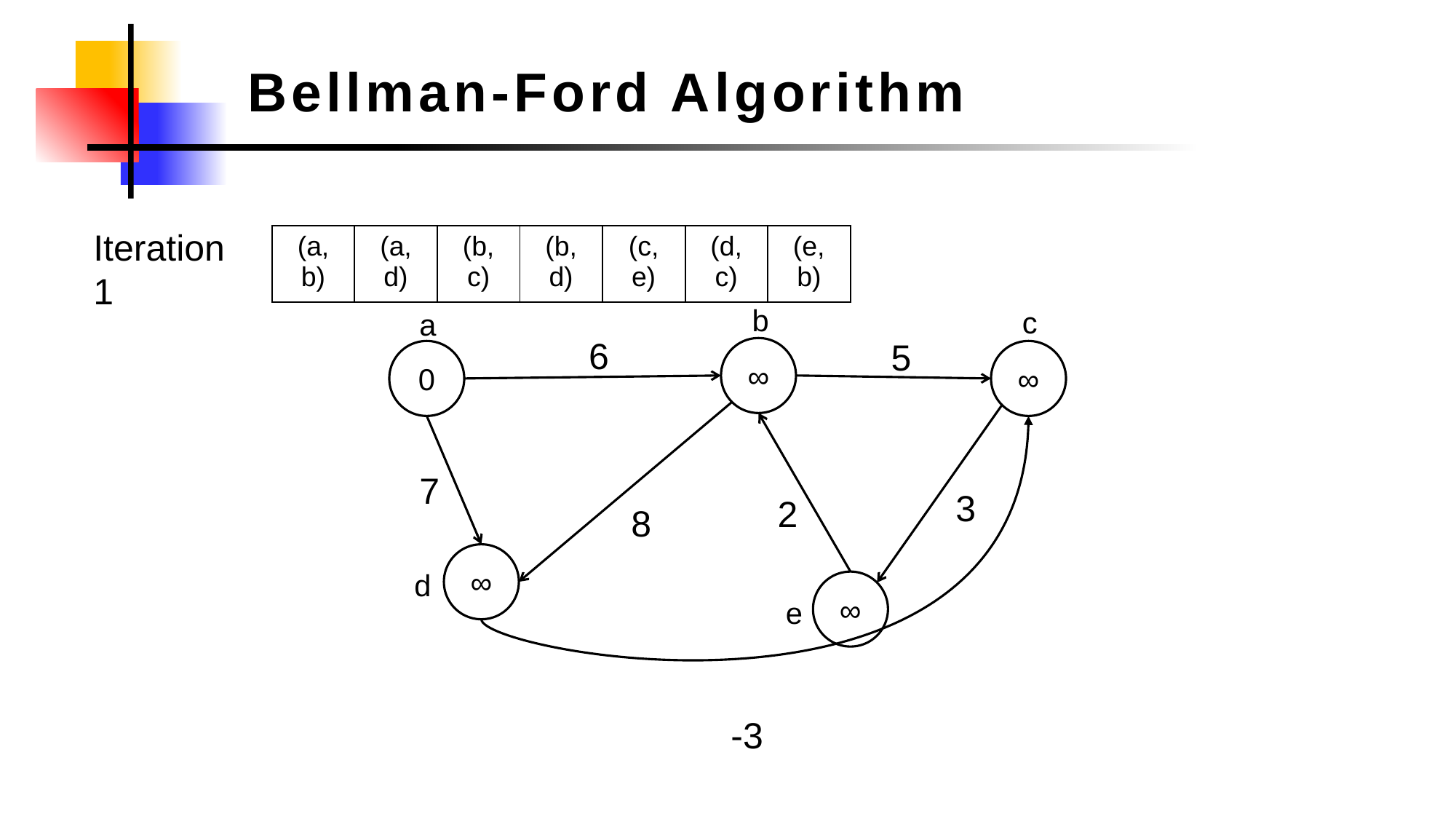

Bellman-Ford Algorithm
Iteration 1
| (a, b) | (a, d) | (b, c) | (b, d) | (c, e) | (d, c) | (e, b) |
| --- | --- | --- | --- | --- | --- | --- |
b
c
a
6
5
∞
0
∞
7
3
2
8
∞
d
∞
e
-3